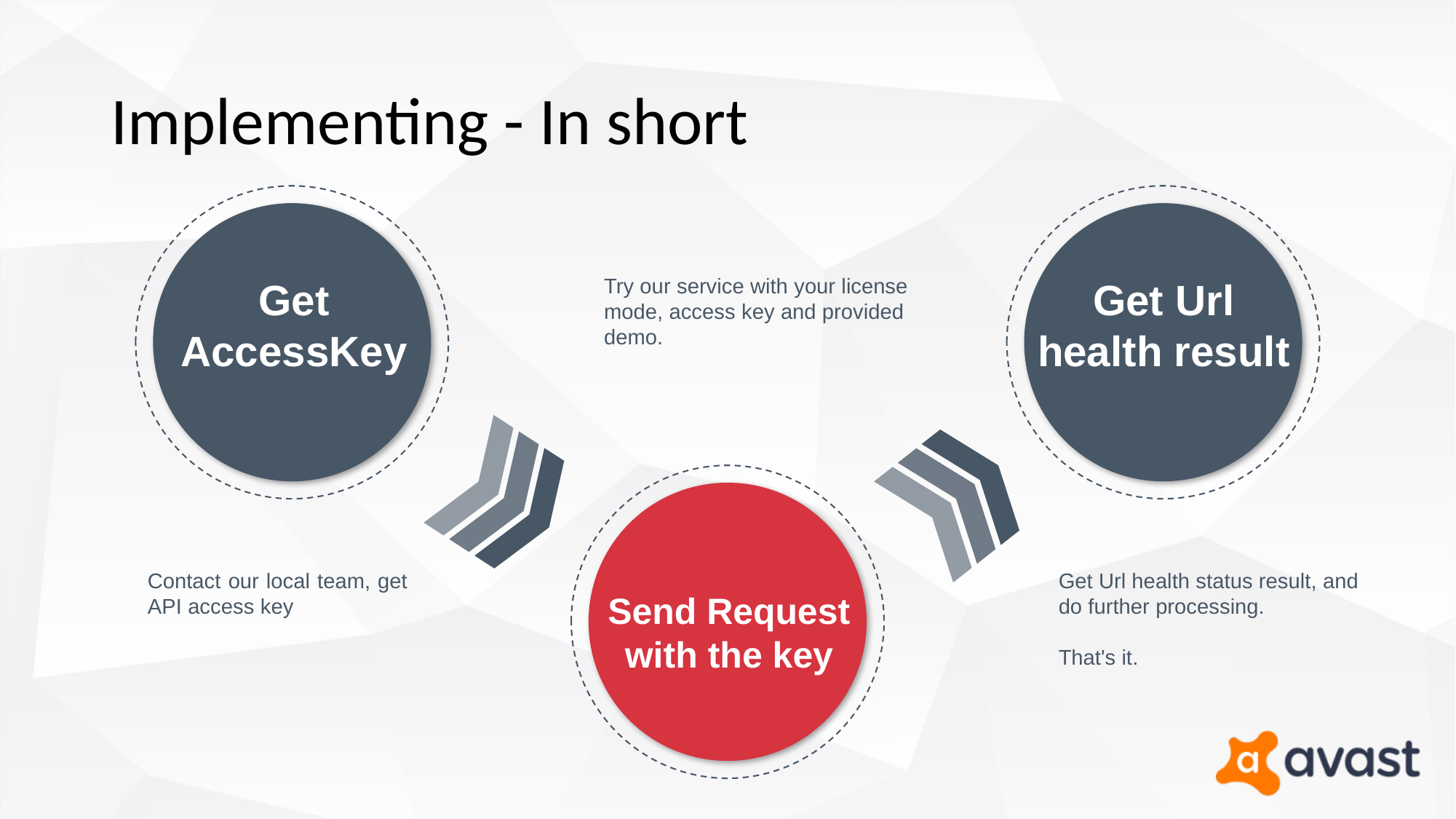

# Implementing - In short

Get AccessKey
Try our service with your license mode, access key and provided demo.
Get Url
health result

Contact our local team, get API access key
Get Url health status result, and do further processing.

That's it.
Send Request
with the key